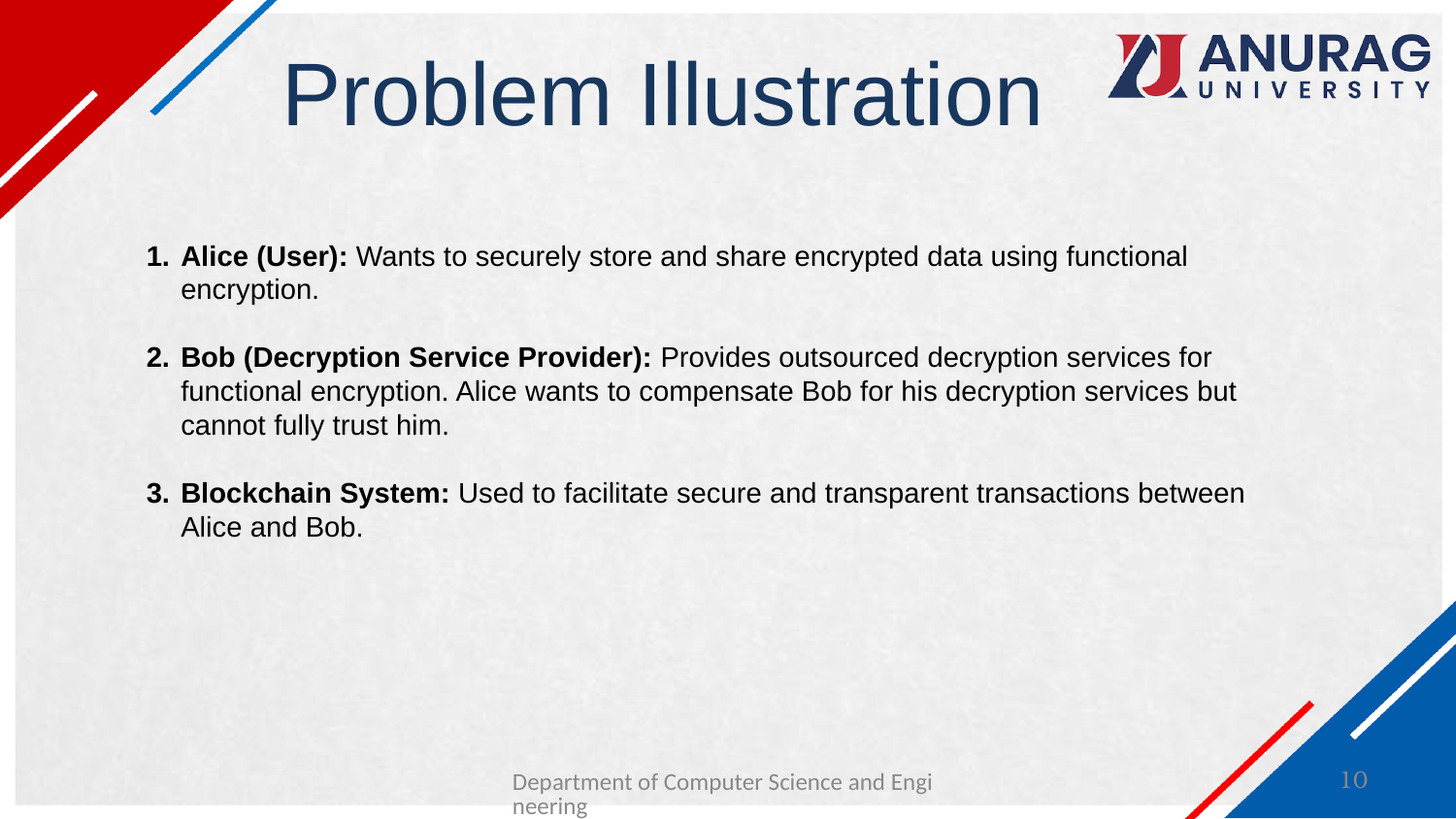

# Problem Illustration

Alice (User): Wants to securely store and share encrypted data using functional encryption.

Bob (Decryption Service Provider): Provides outsourced decryption services for functional encryption. Alice wants to compensate Bob for his decryption services but cannot fully trust him.

Blockchain System: Used to facilitate secure and transparent transactions between Alice and Bob.

Department of Computer Science and Engineering
10